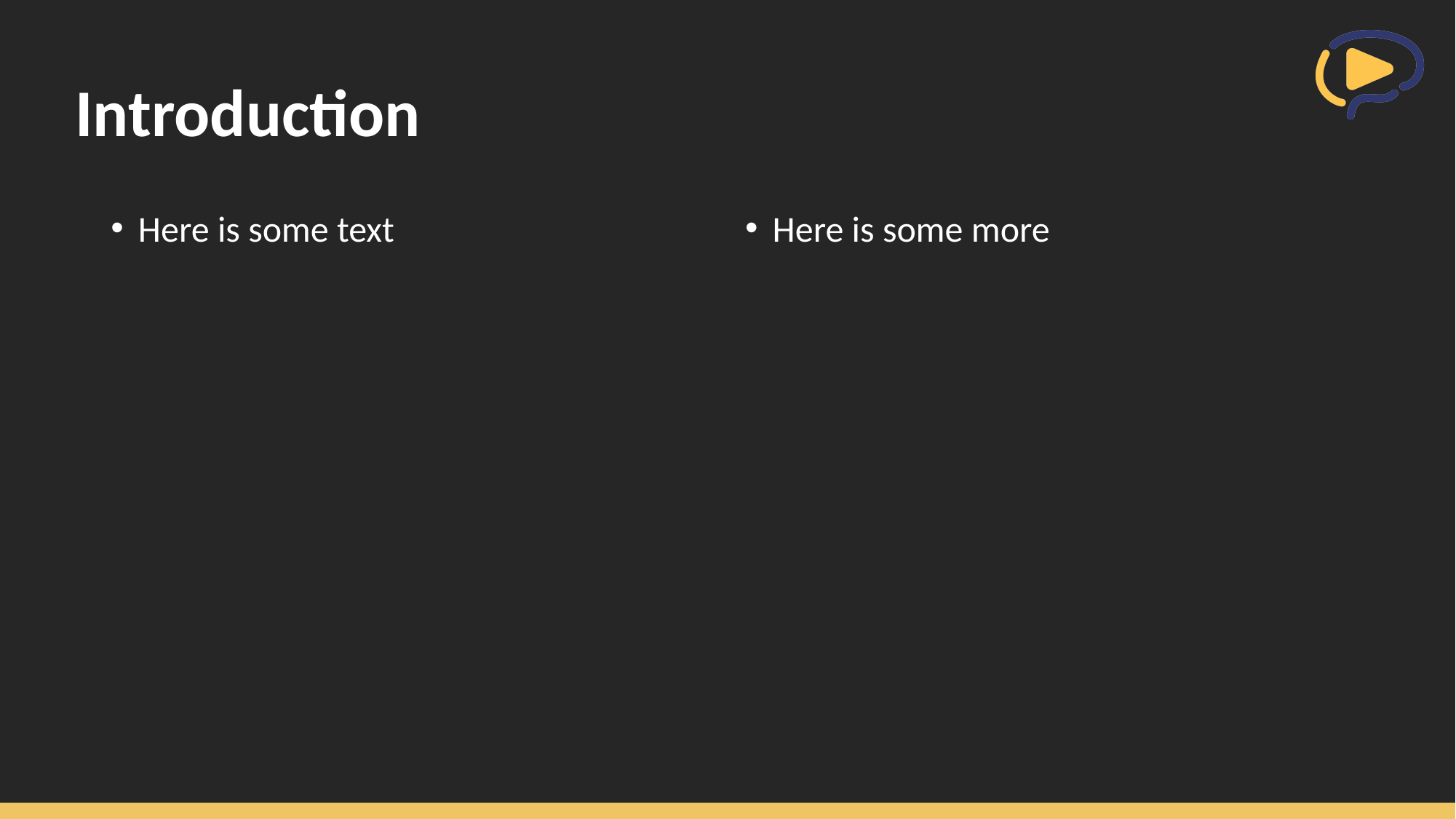

# Introduction
Here is some text
Here is some more